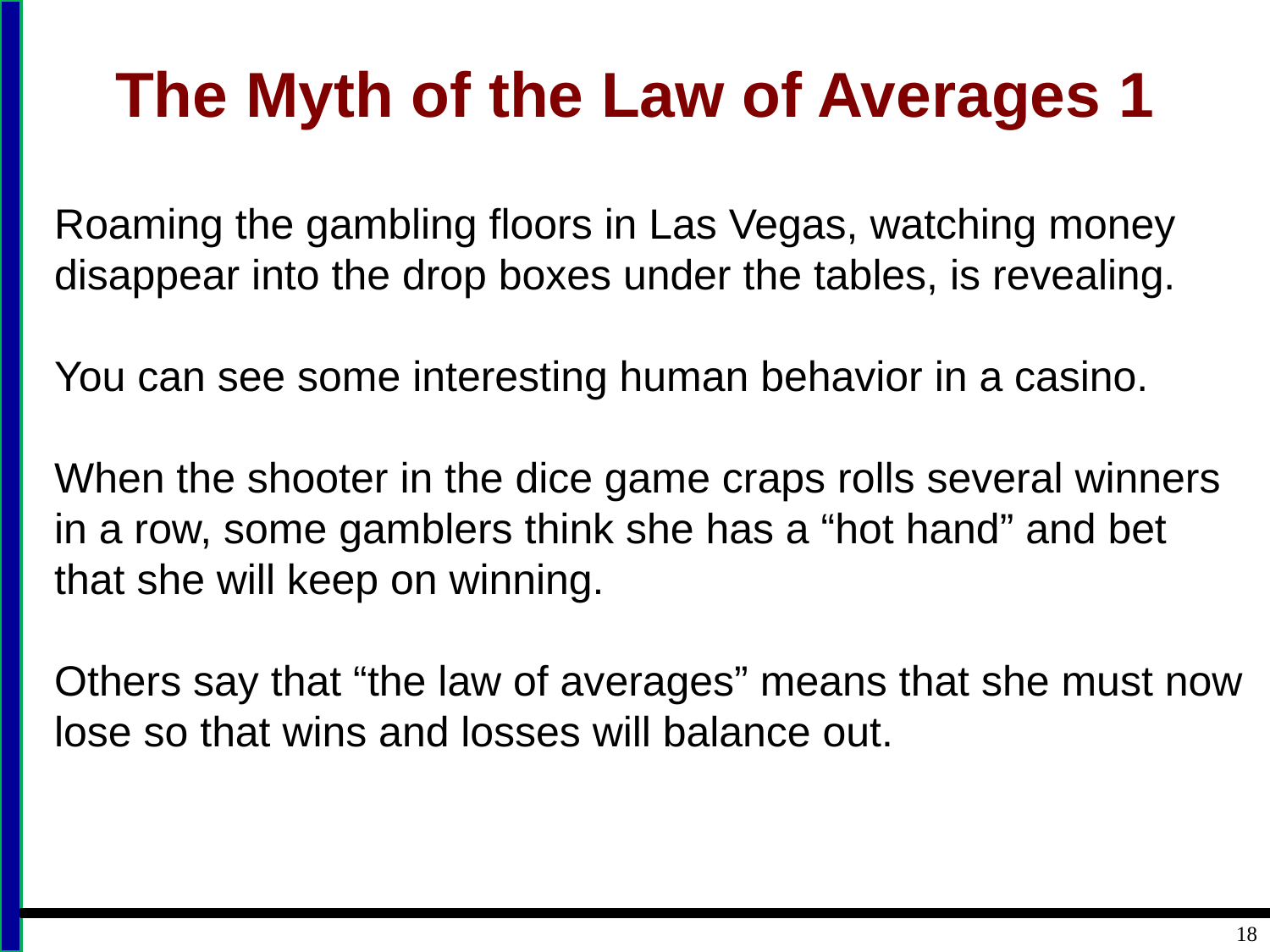

# The Myth of the Law of Averages 1
Roaming the gambling floors in Las Vegas, watching money disappear into the drop boxes under the tables, is revealing.

You can see some interesting human behavior in a casino.

When the shooter in the dice game craps rolls several winners in a row, some gamblers think she has a “hot hand” and bet that she will keep on winning.

Others say that “the law of averages” means that she must now lose so that wins and losses will balance out.